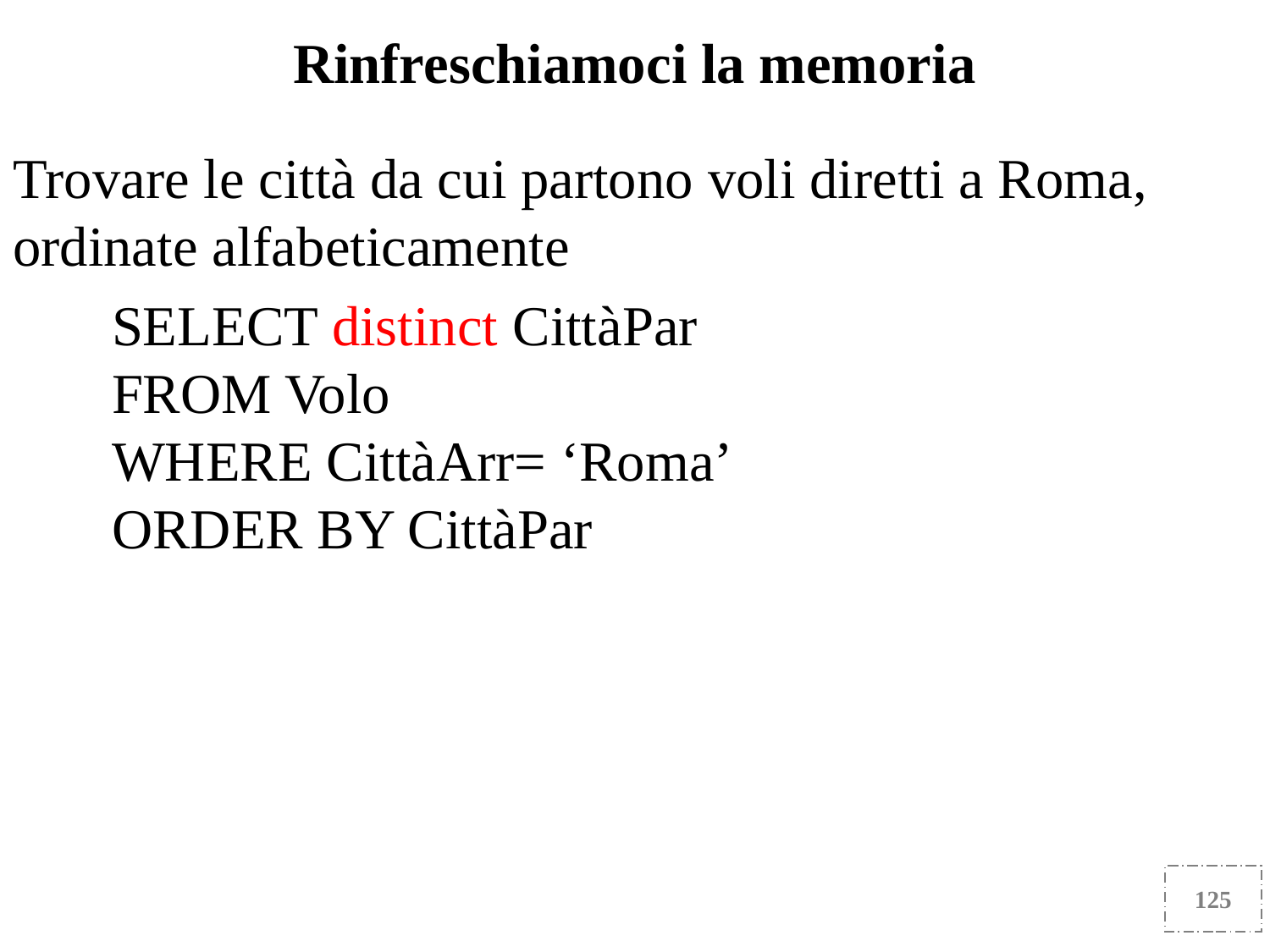

Trovare le città da cui partono voli diretti a Roma, ordinate alfabeticamente
SELECT distinct CittàPar
FROM Volo
WHERE CittàArr= ‘Roma’
ORDER BY CittàPar

Rinfreschiamoci la memoria
125